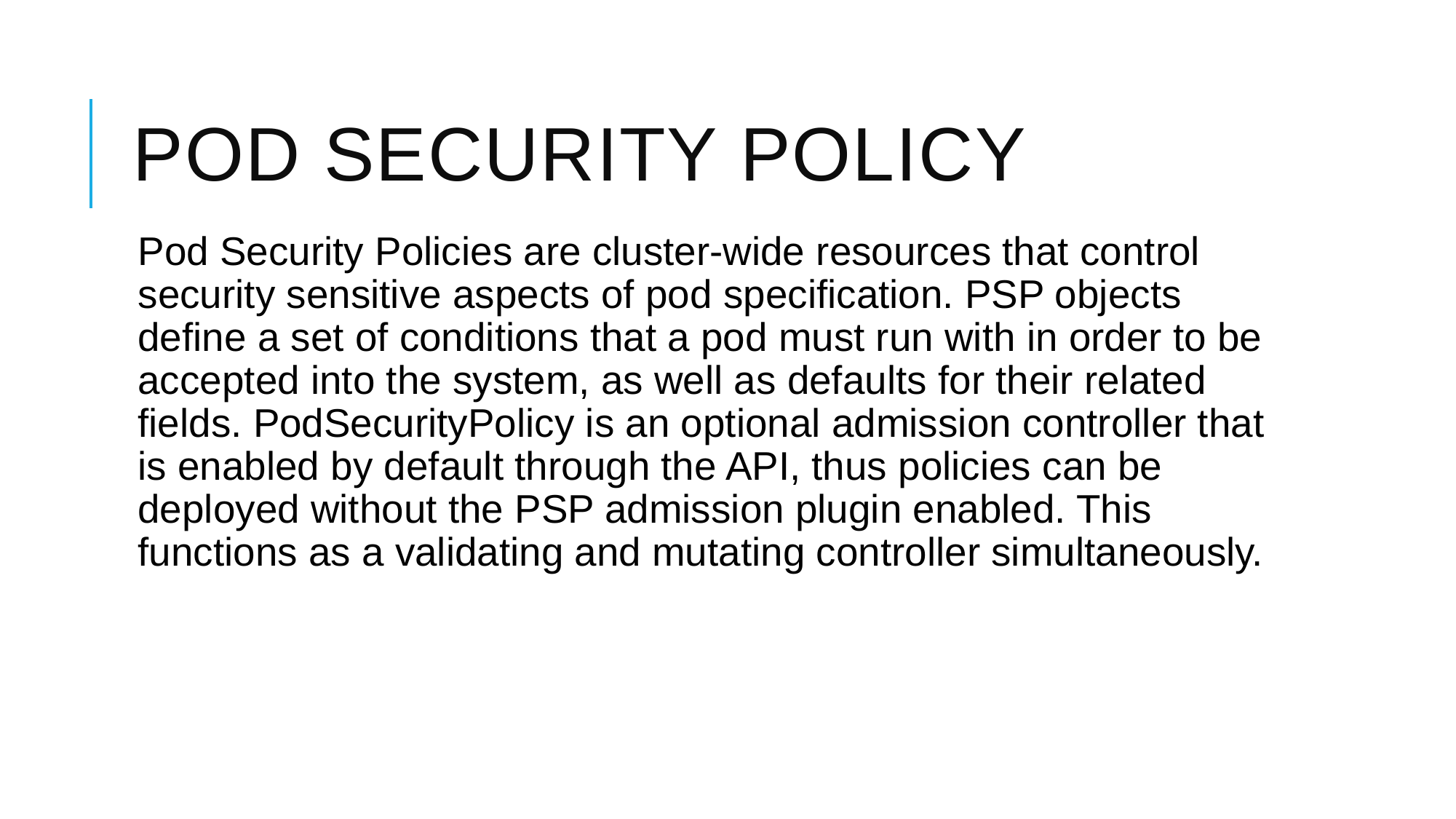

# Pod security Policy
Pod Security Policies are cluster-wide resources that control security sensitive aspects of pod specification. PSP objects define a set of conditions that a pod must run with in order to be accepted into the system, as well as defaults for their related fields. PodSecurityPolicy is an optional admission controller that is enabled by default through the API, thus policies can be deployed without the PSP admission plugin enabled. This functions as a validating and mutating controller simultaneously.